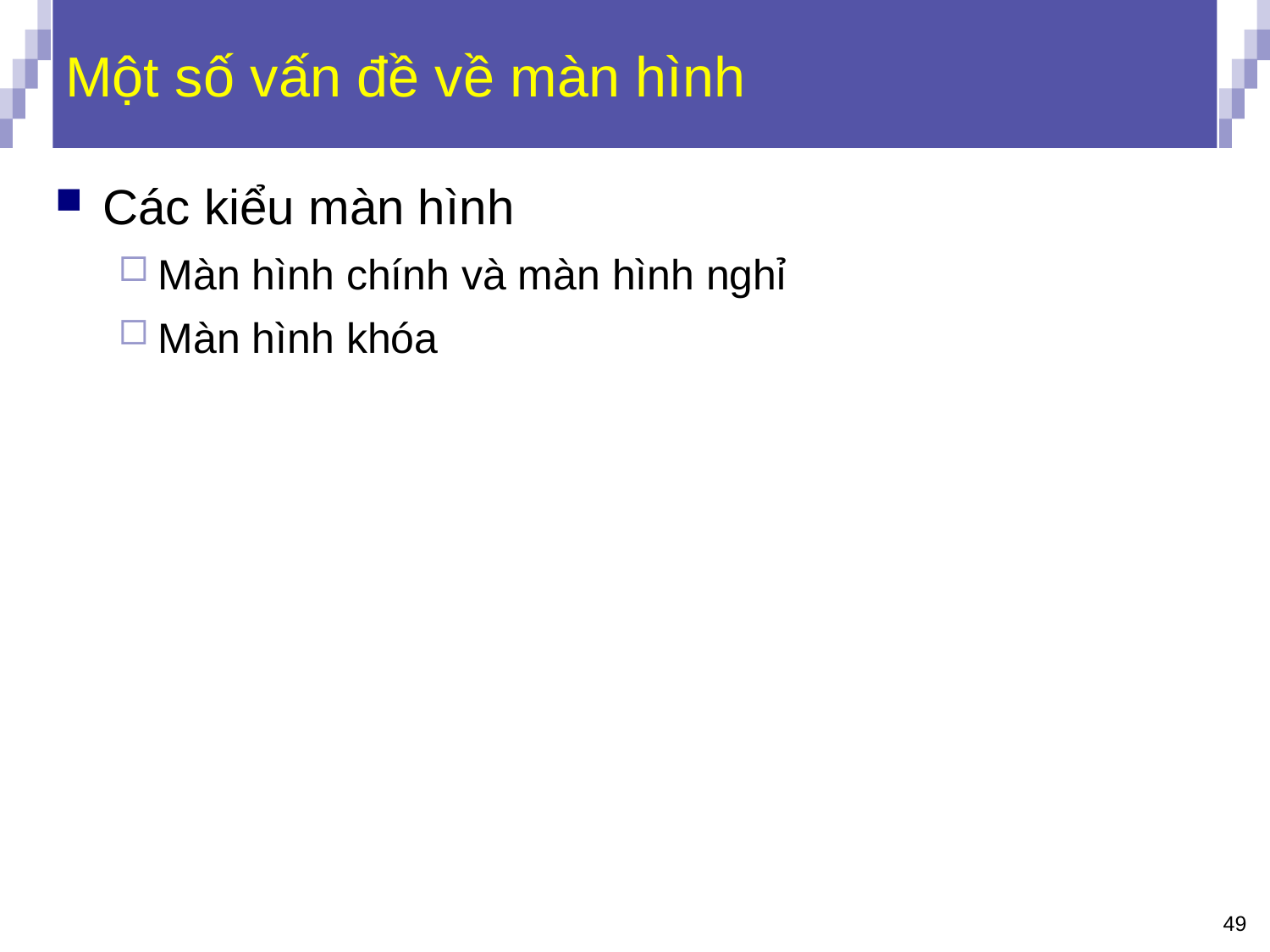

# Một số vấn đề về màn hình
Các kiểu màn hình
Màn hình chính và màn hình nghỉ
Màn hình khóa
49